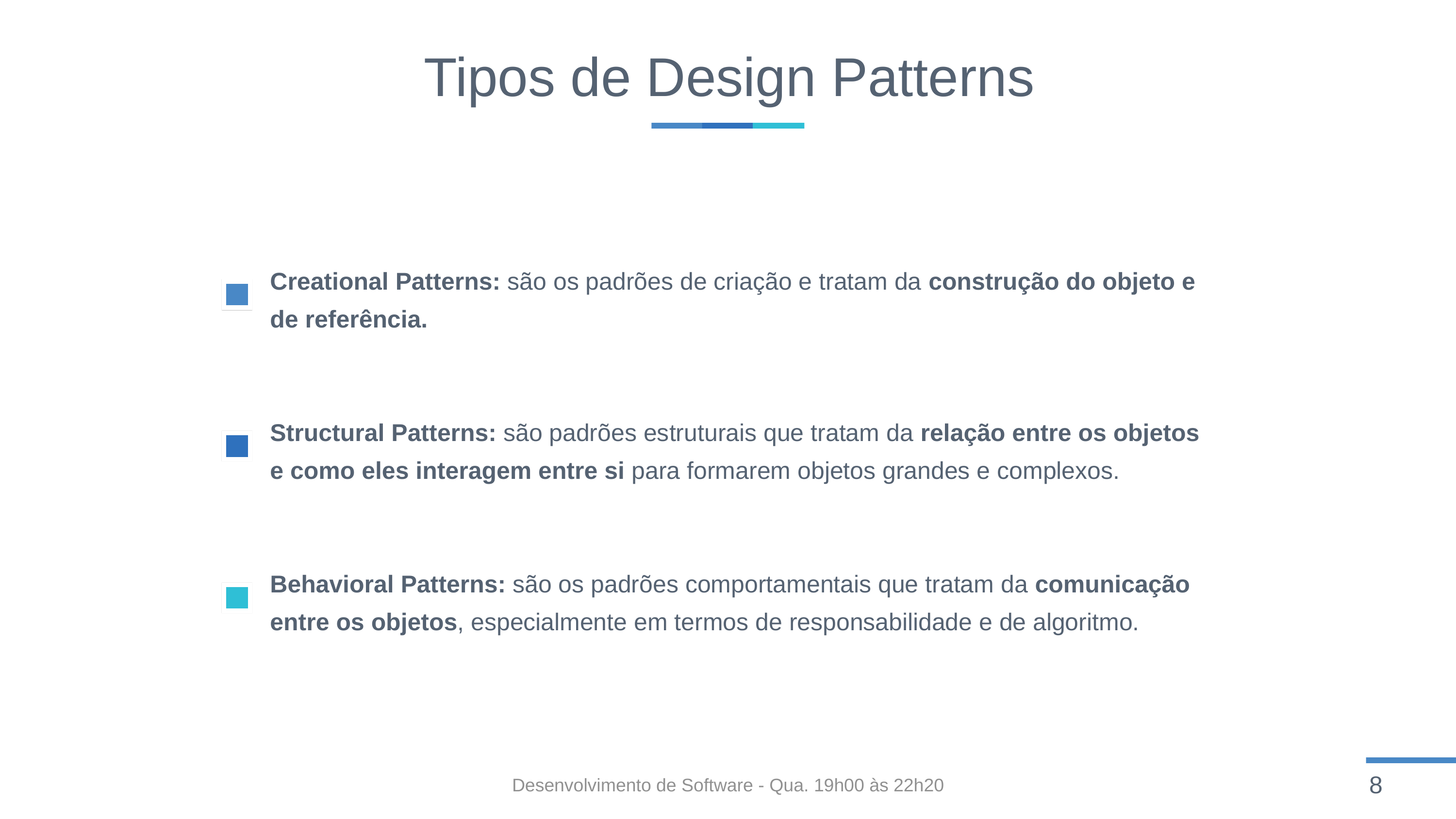

# Tipos de Design Patterns
Creational Patterns: são os padrões de criação e tratam da construção do objeto e de referência.
Structural Patterns: são padrões estruturais que tratam da relação entre os objetos e como eles interagem entre si para formarem objetos grandes e complexos.
Behavioral Patterns: são os padrões comportamentais que tratam da comunicação entre os objetos, especialmente em termos de responsabilidade e de algoritmo.
Desenvolvimento de Software - Qua. 19h00 às 22h20​​​​​​
8